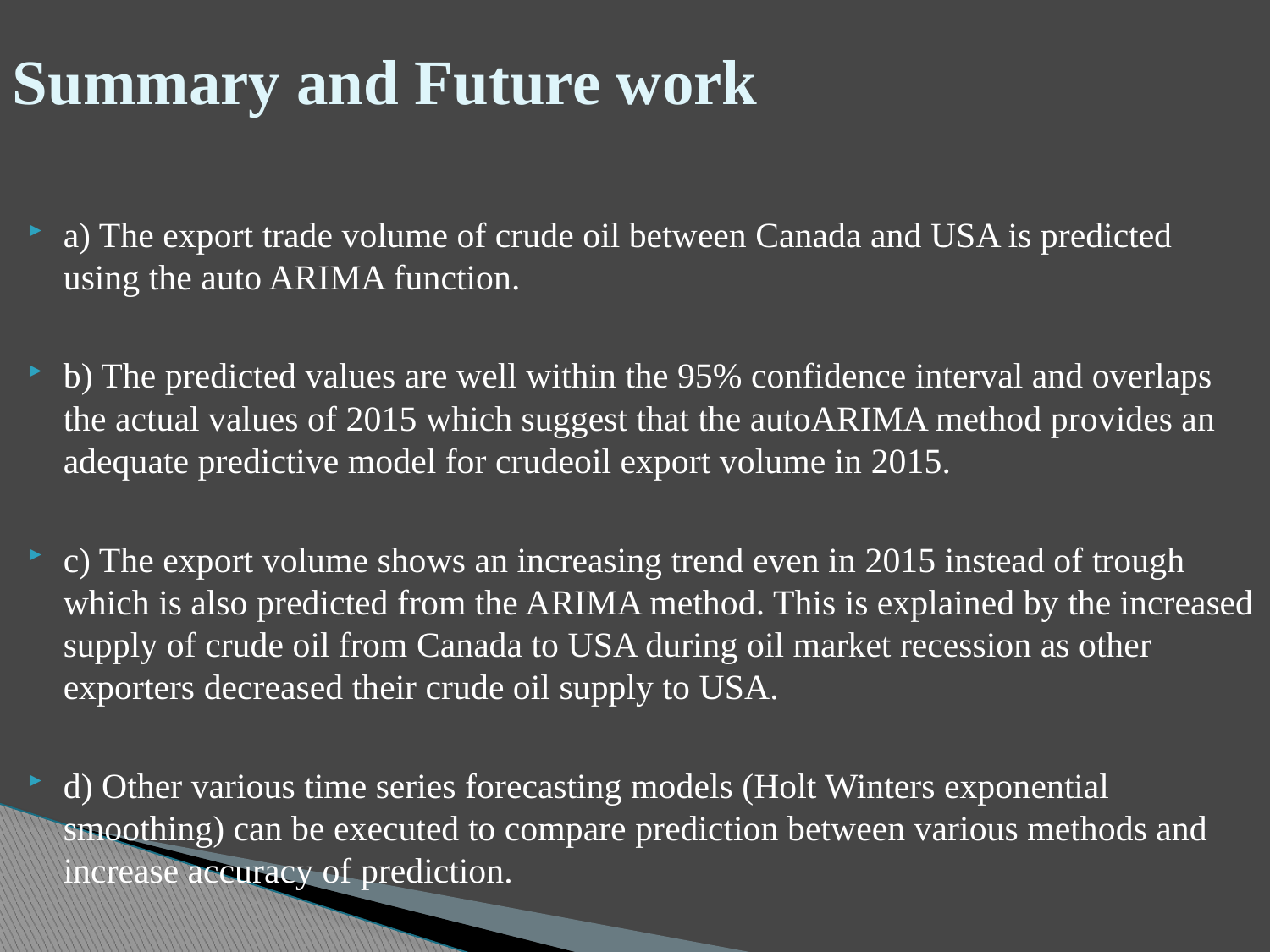

# Summary and Future work
a) The export trade volume of crude oil between Canada and USA is predicted using the auto ARIMA function.

b) The predicted values are well within the 95% confidence interval and overlaps the actual values of 2015 which suggest that the autoARIMA method provides an adequate predictive model for crudeoil export volume in 2015.

c) The export volume shows an increasing trend even in 2015 instead of trough which is also predicted from the ARIMA method. This is explained by the increased supply of crude oil from Canada to USA during oil market recession as other exporters decreased their crude oil supply to USA.

d) Other various time series forecasting models (Holt Winters exponential smoothing) can be executed to compare prediction between various methods and increase accuracy of prediction.